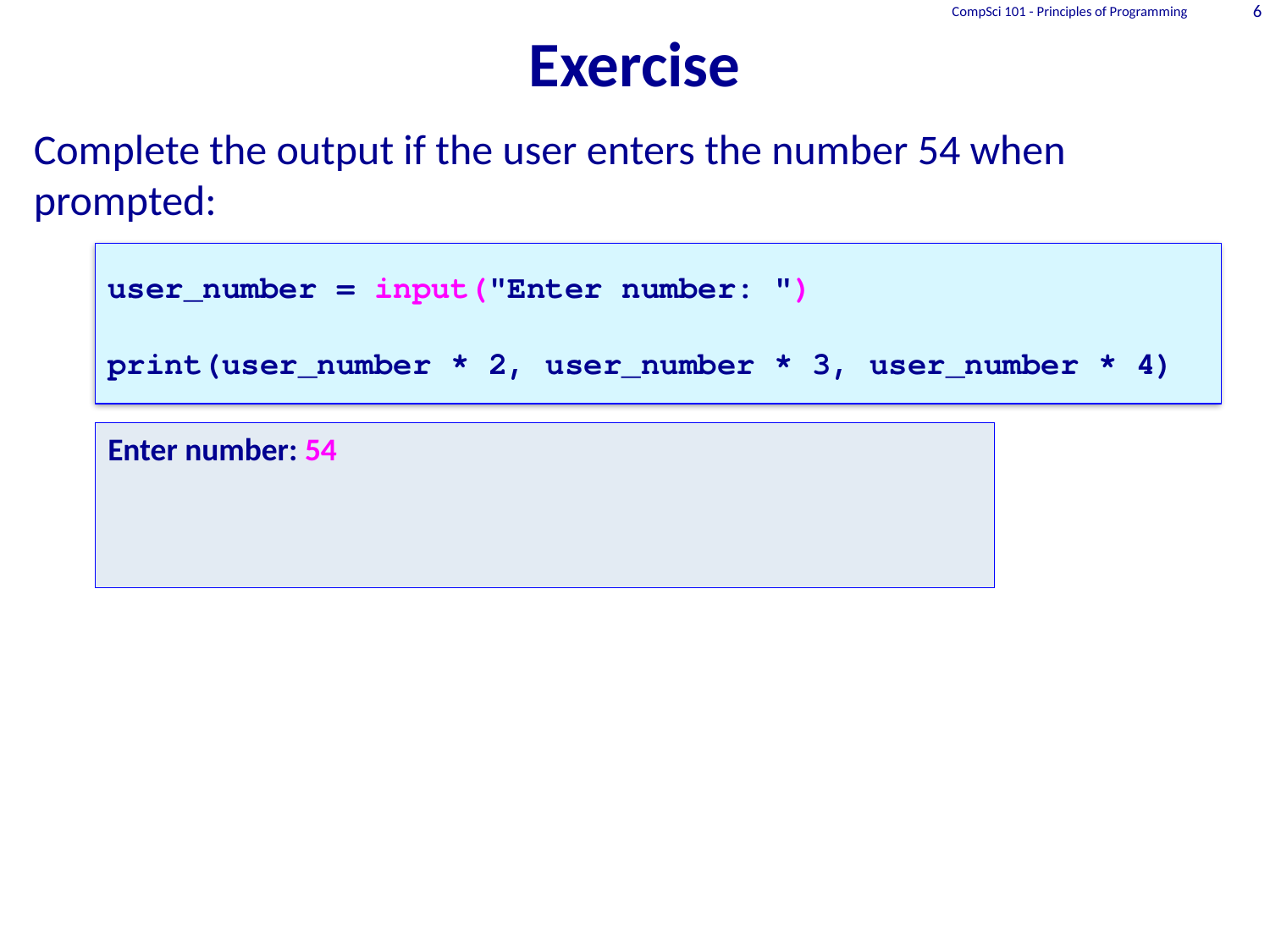

CompSci 101 - Principles of Programming
6
# Exercise
Complete the output if the user enters the number 54 when prompted:

user_number = input("Enter number: ")

print(user_number * 2, user_number * 3, user_number * 4)

Enter number: 54